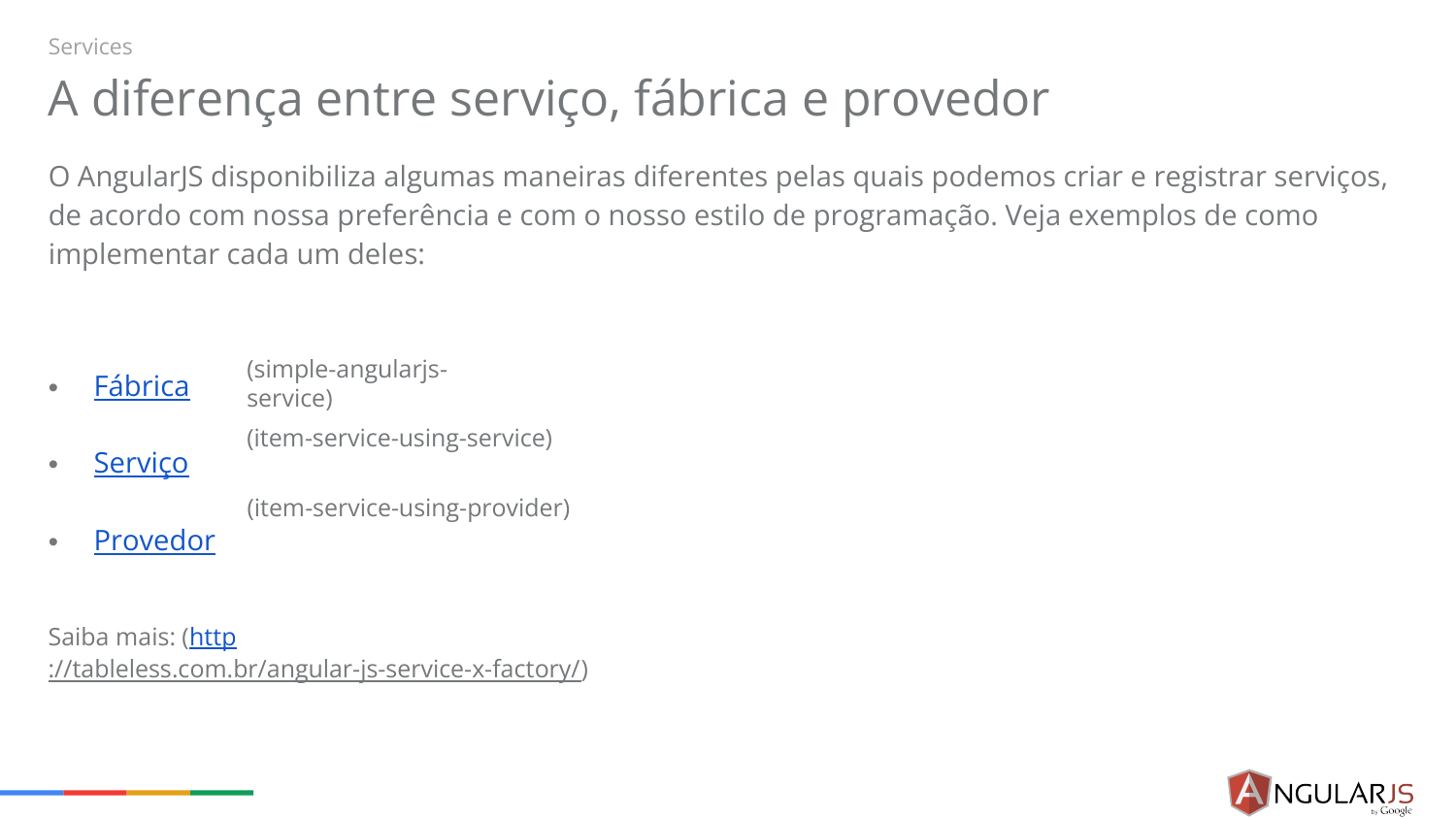

Services
# A diferença entre serviço, fábrica e provedor
O AngularJS disponibiliza algumas maneiras diferentes pelas quais podemos criar e registrar serviços, de acordo com nossa preferência e com o nosso estilo de programação. Veja exemplos de como implementar cada um deles:
Fábrica
Serviço
Provedor
(simple-angularjs-service)
(item-service-using-service)
(item-service-using-provider)
Saiba mais: (http://tableless.com.br/angular-js-service-x-factory/)